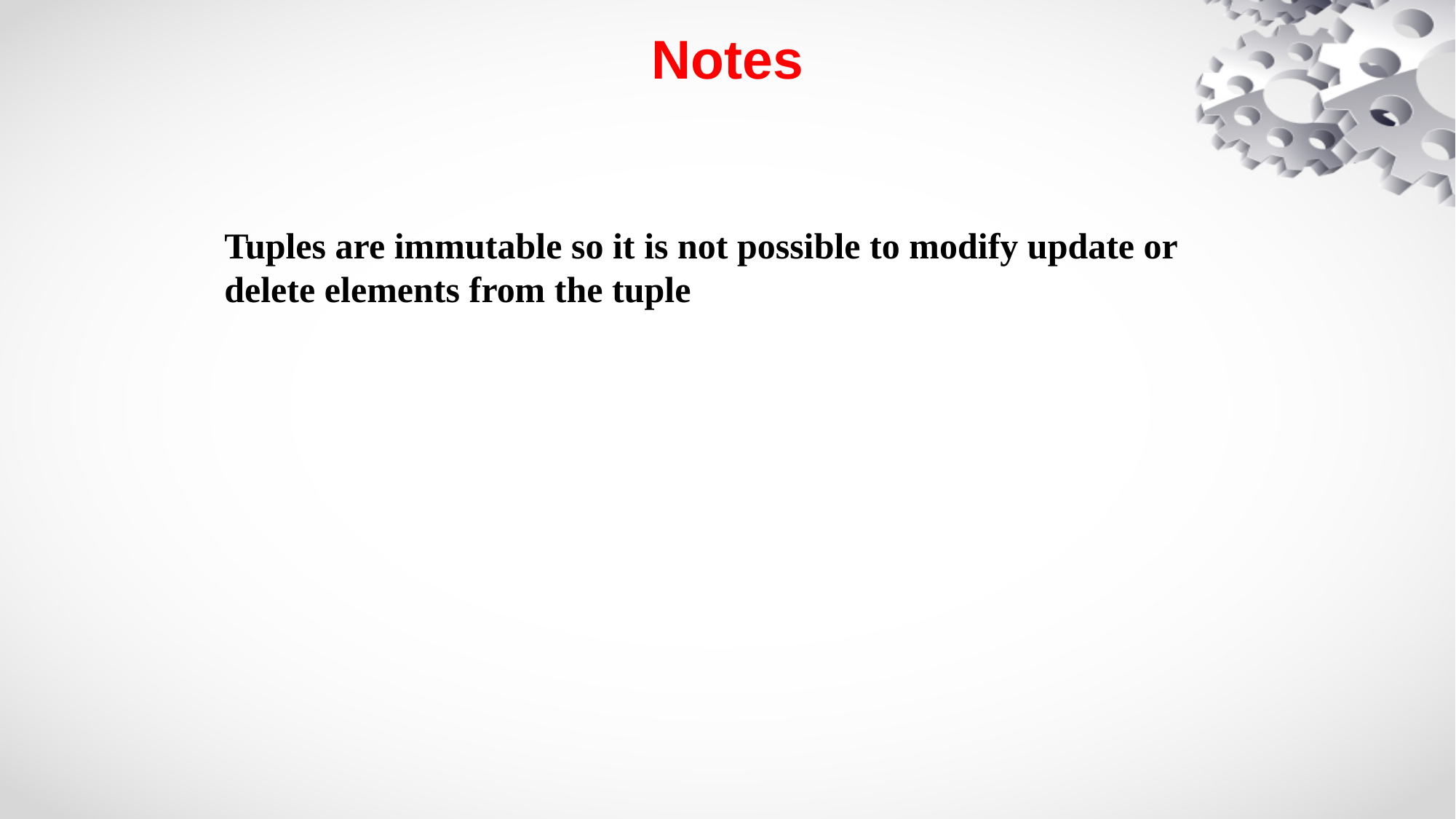

# Notes
Tuples are immutable so it is not possible to modify update or delete elements from the tuple